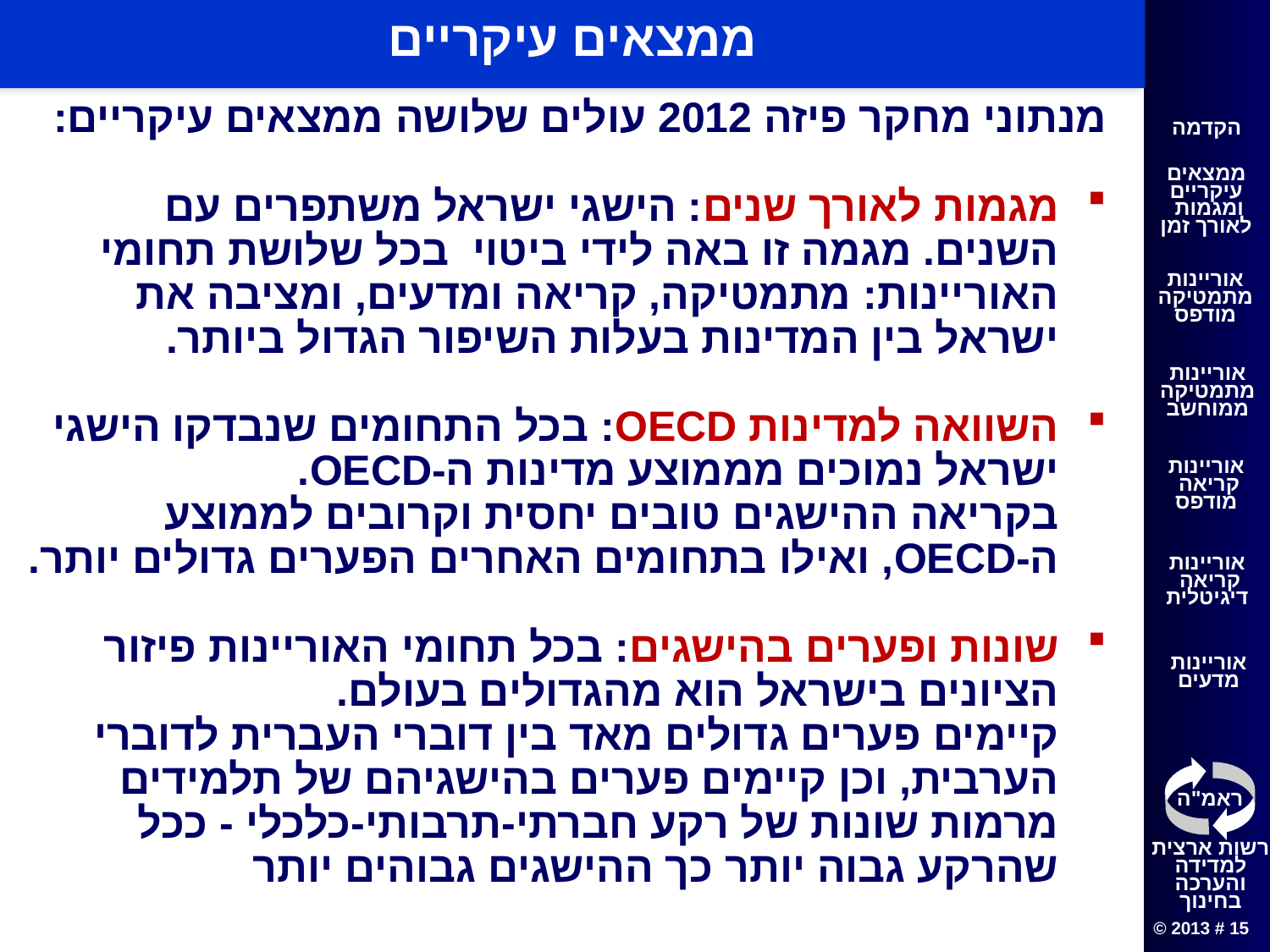

# ממצאים עיקריים

מנתוני מחקר פיזה 2012 עולים שלושה ממצאים עיקריים:

מגמות לאורך שנים: הישגי ישראל משתפרים עם השנים. מגמה זו באה לידי ביטוי  בכל שלושת תחומי האוריינות: מתמטיקה, קריאה ומדעים, ומציבה את ישראל בין המדינות בעלות השיפור הגדול ביותר.

השוואה למדינות OECD: בכל התחומים שנבדקו הישגי ישראל נמוכים מממוצע מדינות ה-OECD.
בקריאה ההישגים טובים יחסית וקרובים לממוצע ה-OECD, ואילו בתחומים האחרים הפערים גדולים יותר.

שונות ופערים בהישגים: בכל תחומי האוריינות פיזור הציונים בישראל הוא מהגדולים בעולם.
קיימים פערים גדולים מאד בין דוברי העברית לדוברי הערבית, וכן קיימים פערים בהישגיהם של תלמידים מרמות שונות של רקע חברתי-תרבותי-כלכלי - ככל שהרקע גבוה יותר כך ההישגים גבוהים יותר